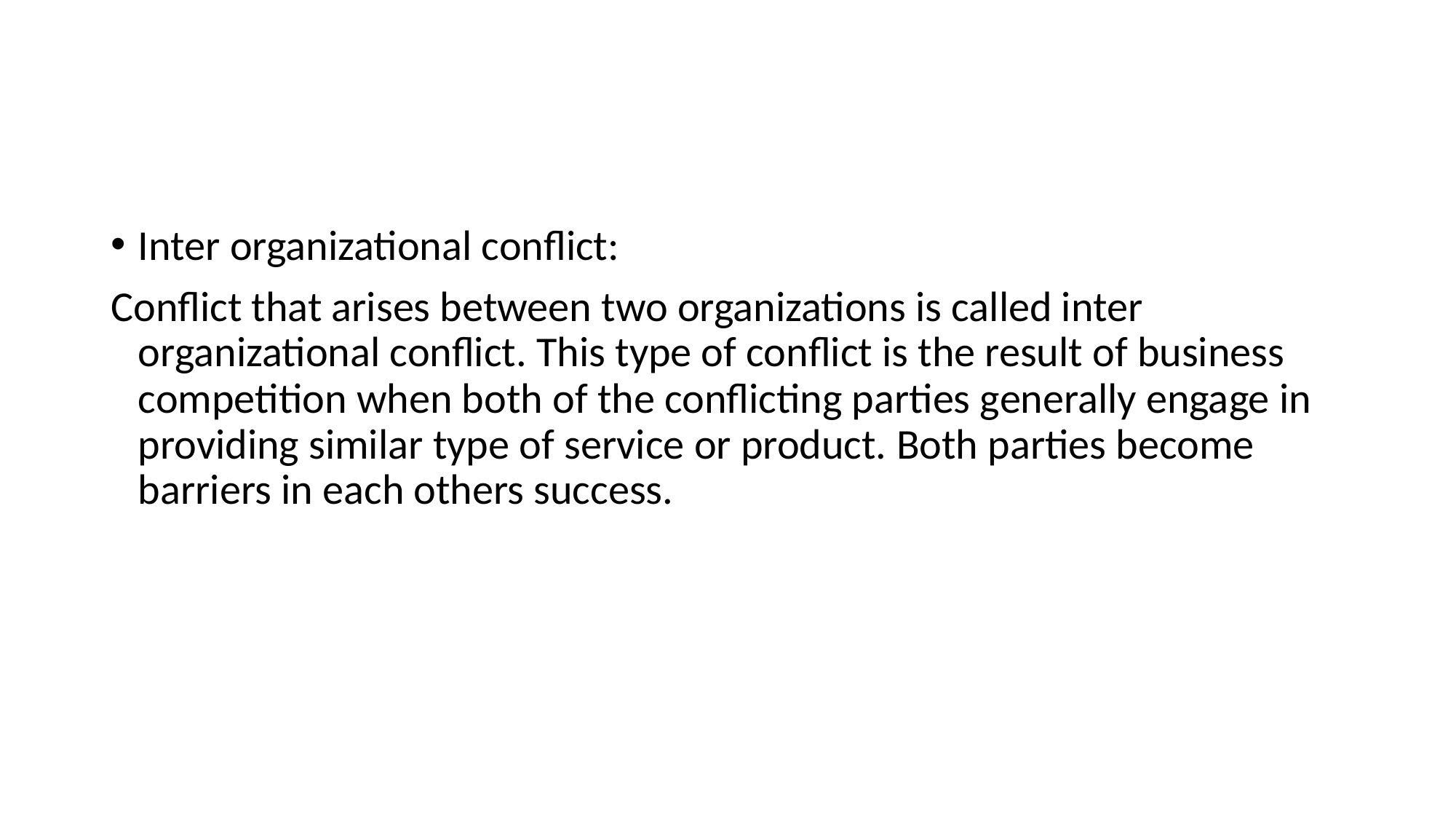

#
Inter organizational conflict:
Conflict that arises between two organizations is called inter organizational conflict. This type of conflict is the result of business competition when both of the conflicting parties generally engage in providing similar type of service or product. Both parties become barriers in each others success.